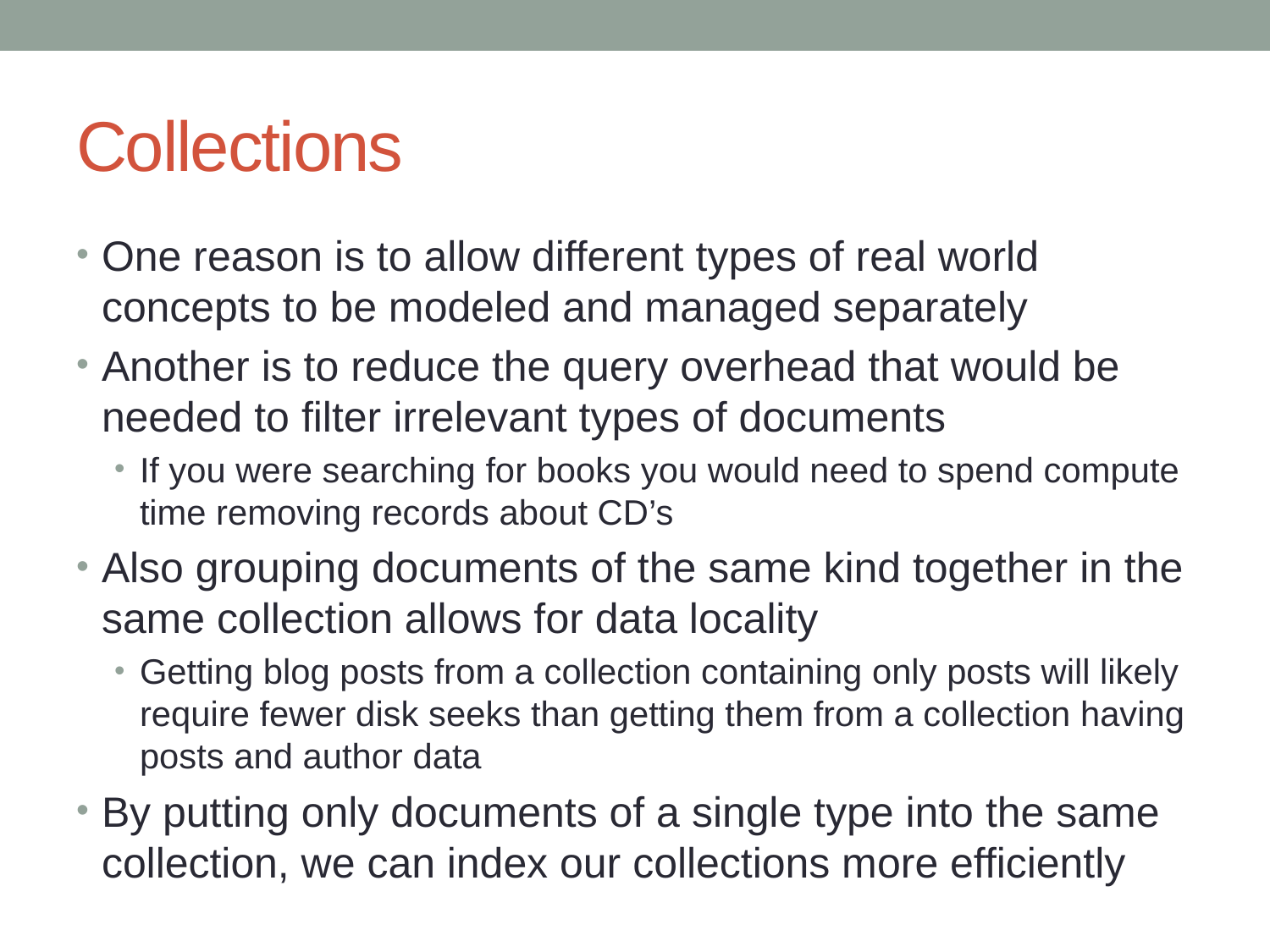

# Collections
One reason is to allow different types of real world concepts to be modeled and managed separately
Another is to reduce the query overhead that would be needed to filter irrelevant types of documents
If you were searching for books you would need to spend compute time removing records about CD’s
Also grouping documents of the same kind together in the same collection allows for data locality
Getting blog posts from a collection containing only posts will likely require fewer disk seeks than getting them from a collection having posts and author data
By putting only documents of a single type into the same collection, we can index our collections more efficiently